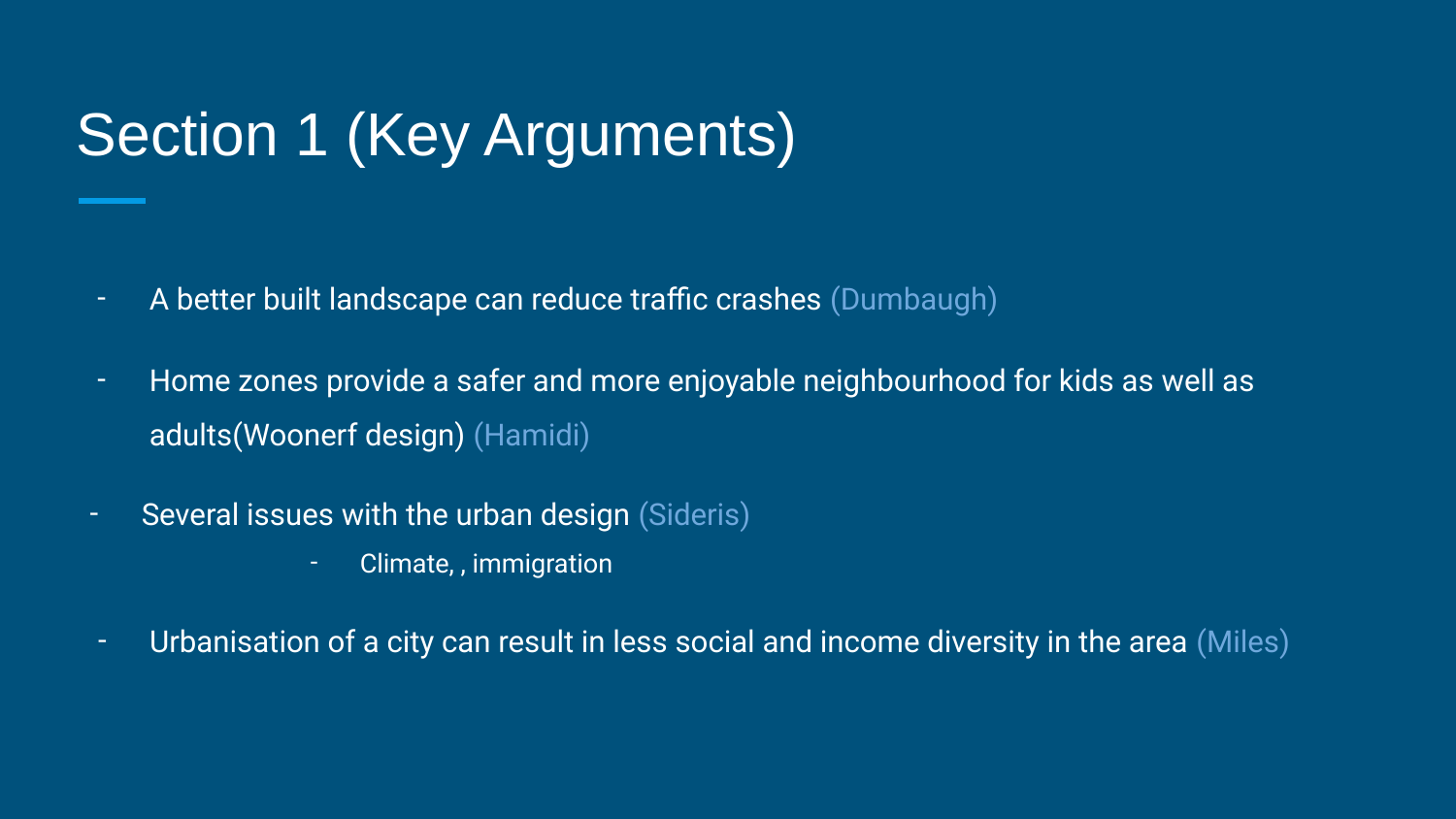

# Section 1 (Key Arguments)
A better built landscape can reduce traffic crashes (Dumbaugh)

Home zones provide a safer and more enjoyable neighbourhood for kids as well as adults(Woonerf design) (Hamidi)

Several issues with the urban design (Sideris)
Climate, , immigration
Urbanisation of a city can result in less social and income diversity in the area (Miles)